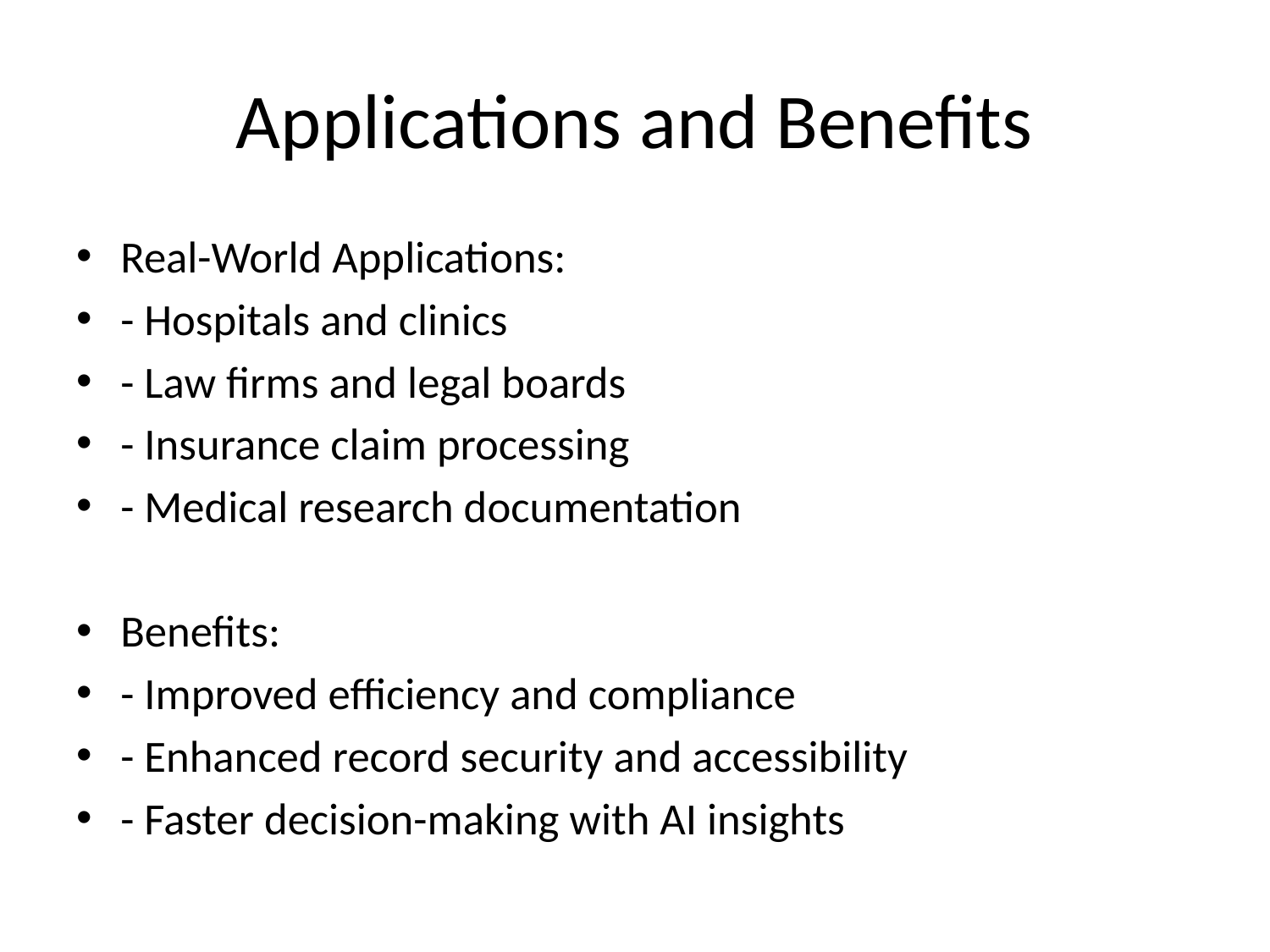

# Applications and Benefits
Real-World Applications:
- Hospitals and clinics
- Law firms and legal boards
- Insurance claim processing
- Medical research documentation

Benefits:
- Improved efficiency and compliance
- Enhanced record security and accessibility
- Faster decision-making with AI insights